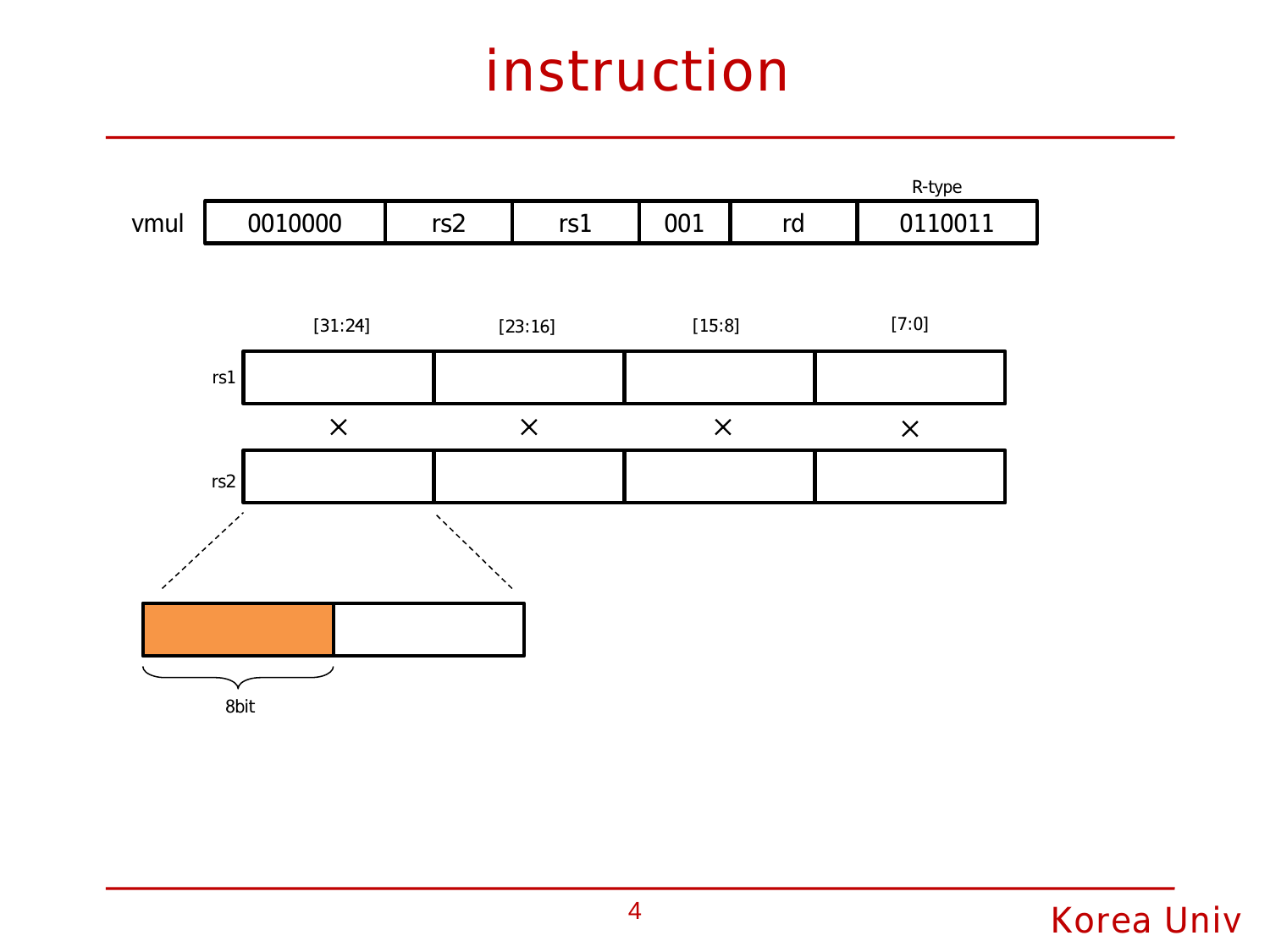

# instruction
R-type
vmul
0010000
rs2
rs1
001
rd
0110011
[7:0]
[31:24]
[15:8]
[23:16]

rs1

rs2

8bit

4